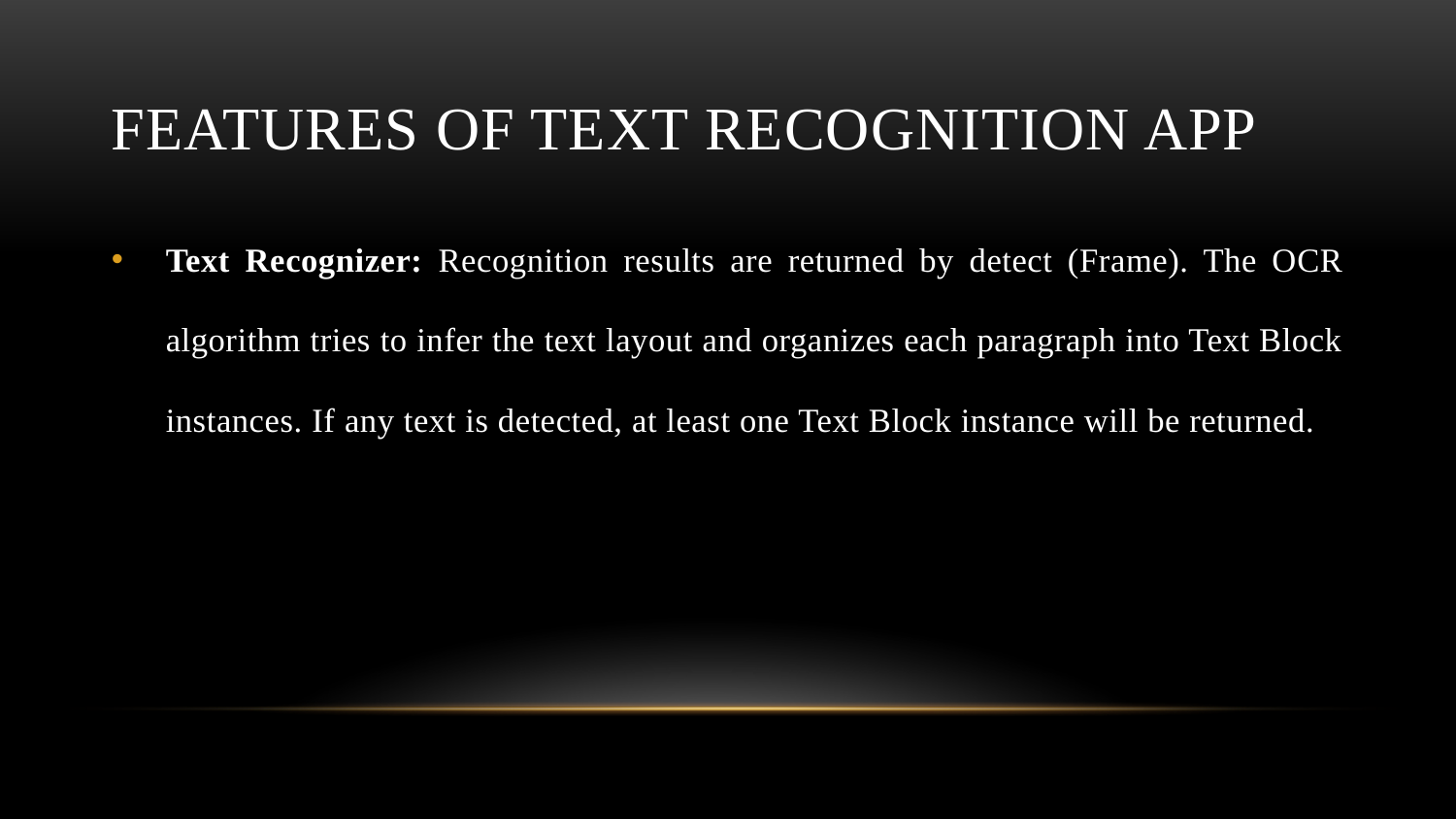

# features of TEXT RECOGNITION APP
Text Recognizer: Recognition results are returned by detect (Frame). The OCR algorithm tries to infer the text layout and organizes each paragraph into Text Block instances. If any text is detected, at least one Text Block instance will be returned.